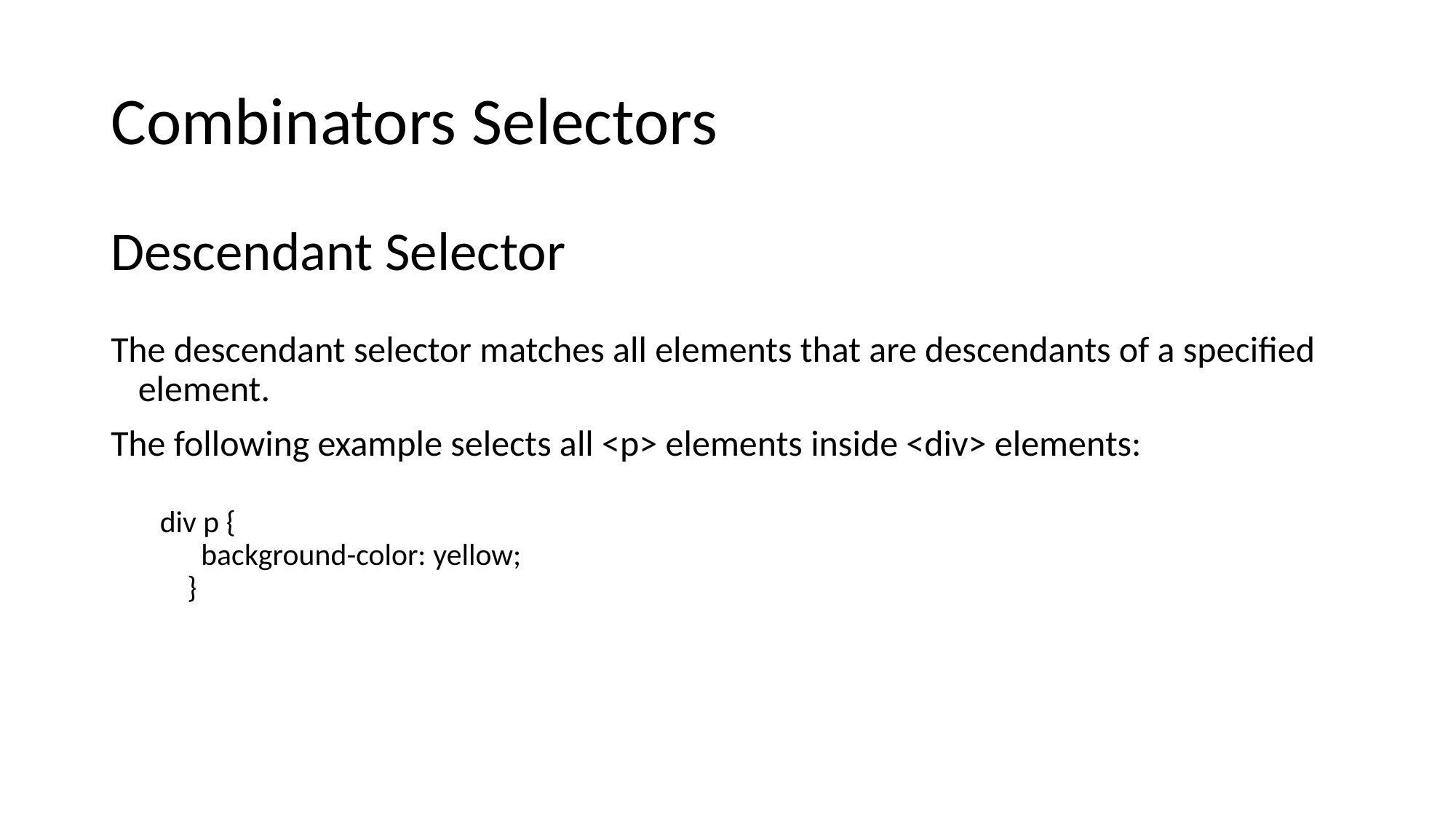

# Combinators Selectors
Descendant Selector

The descendant selector matches all elements that are descendants of a specified element.
The following example selects all <p> elements inside <div> elements:

div p {
  background-color: yellow;
}